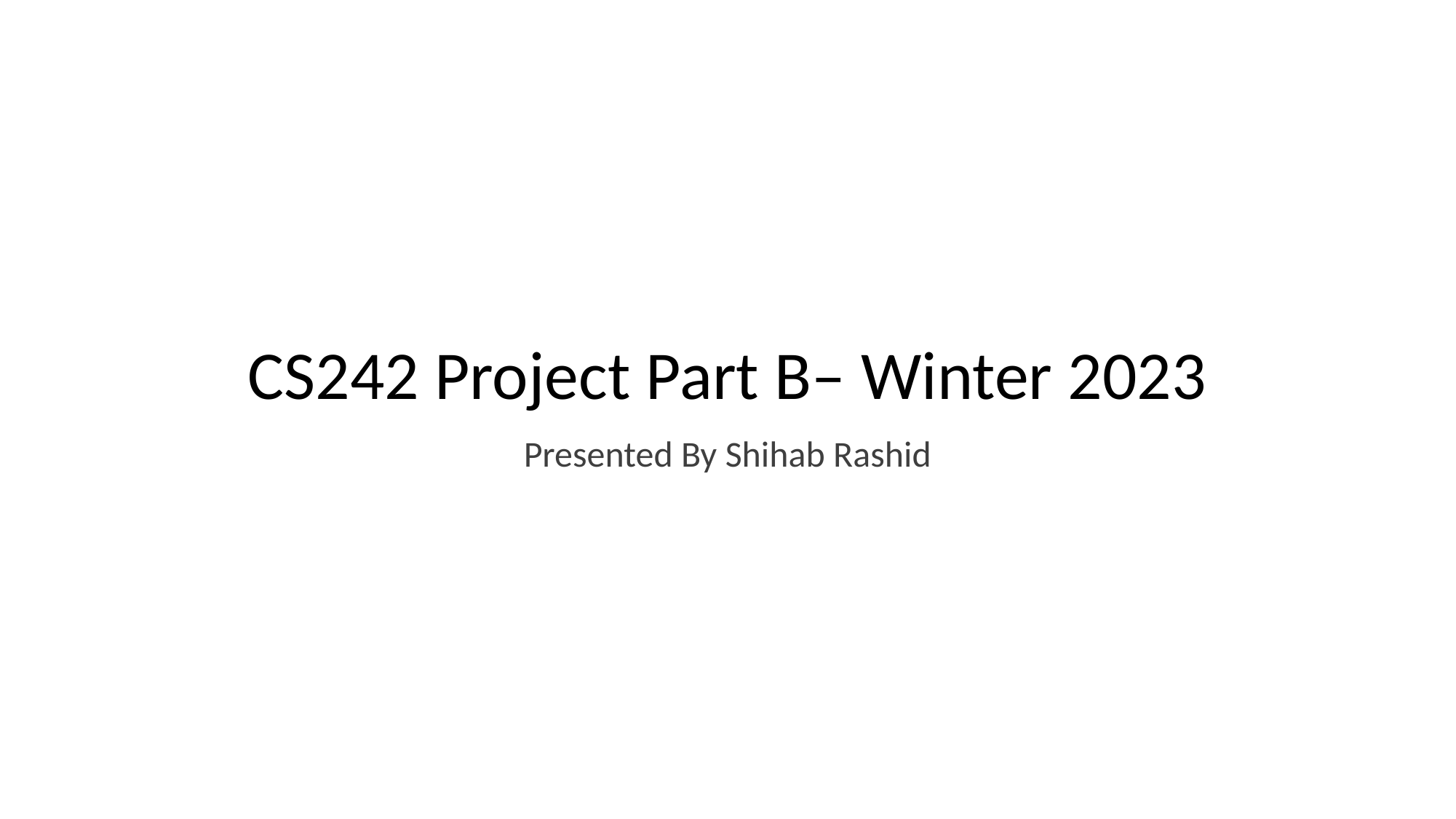

# CS242 Project Part B– Winter 2023
Presented By Shihab Rashid